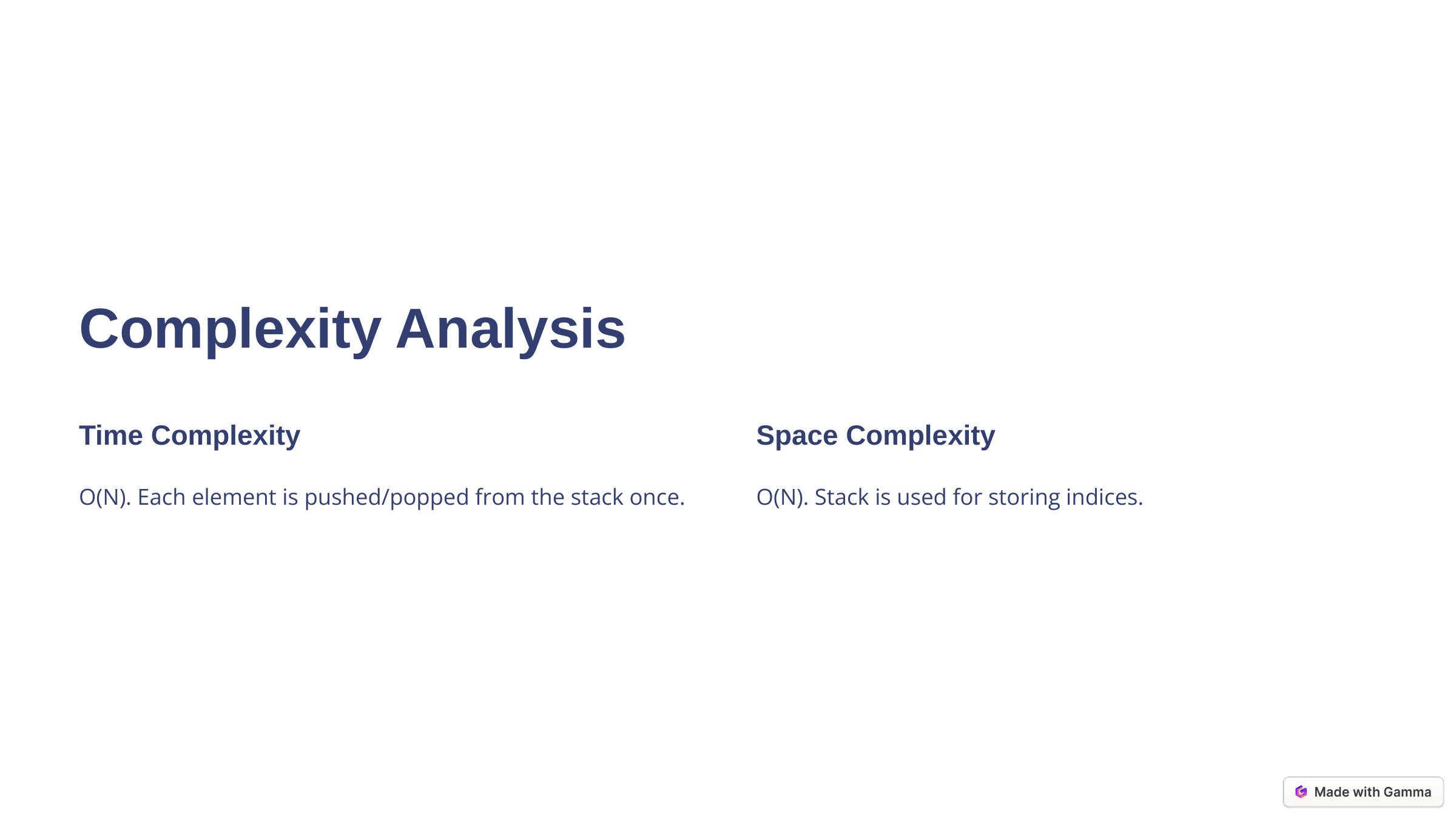

Complexity Analysis
Time Complexity
Space Complexity
O(N). Each element is pushed/popped from the stack once.
O(N). Stack is used for storing indices.